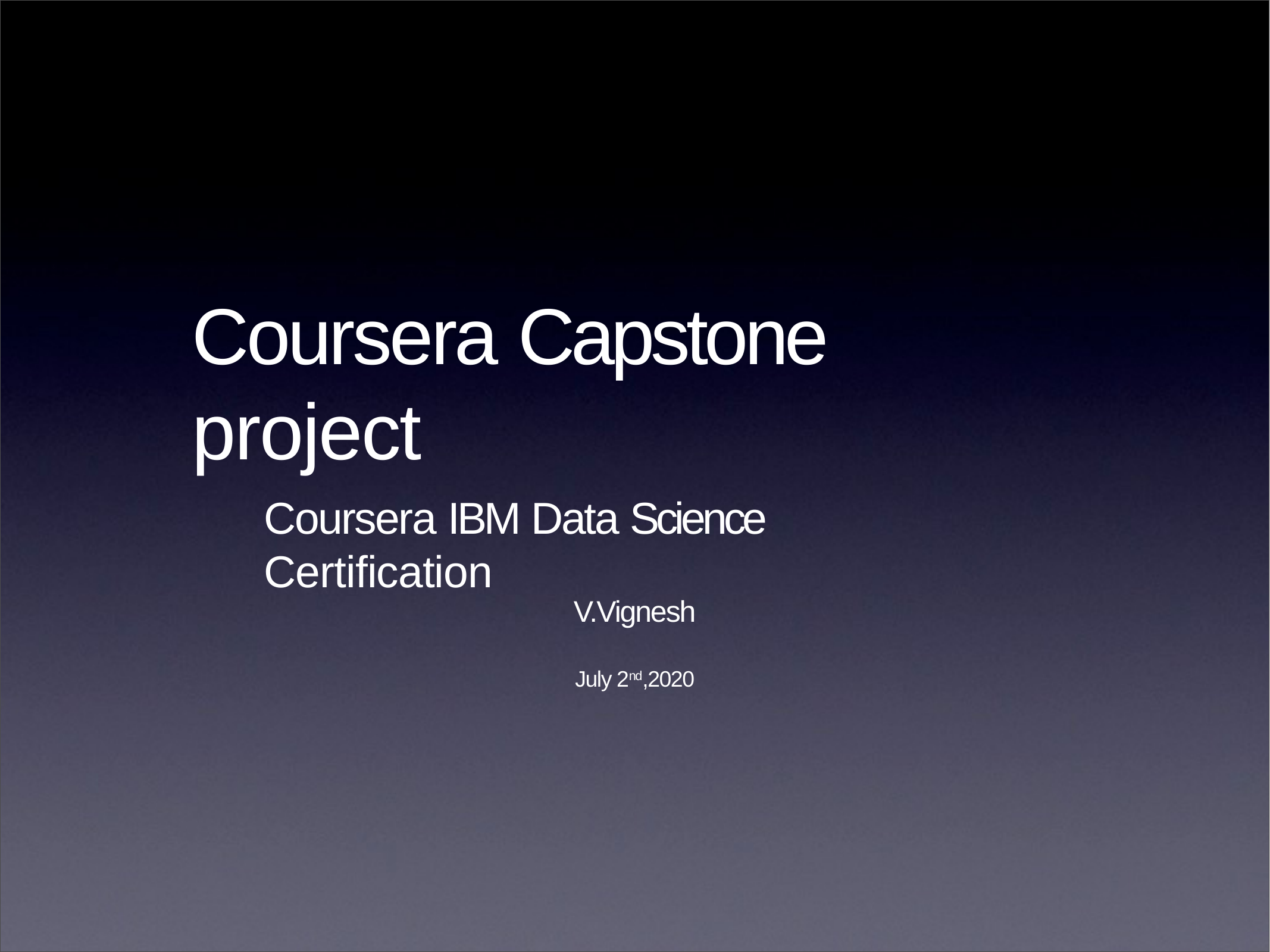

# Coursera Capstone project
Coursera IBM Data Science Certification
V.Vignesh

July 2nd,2020